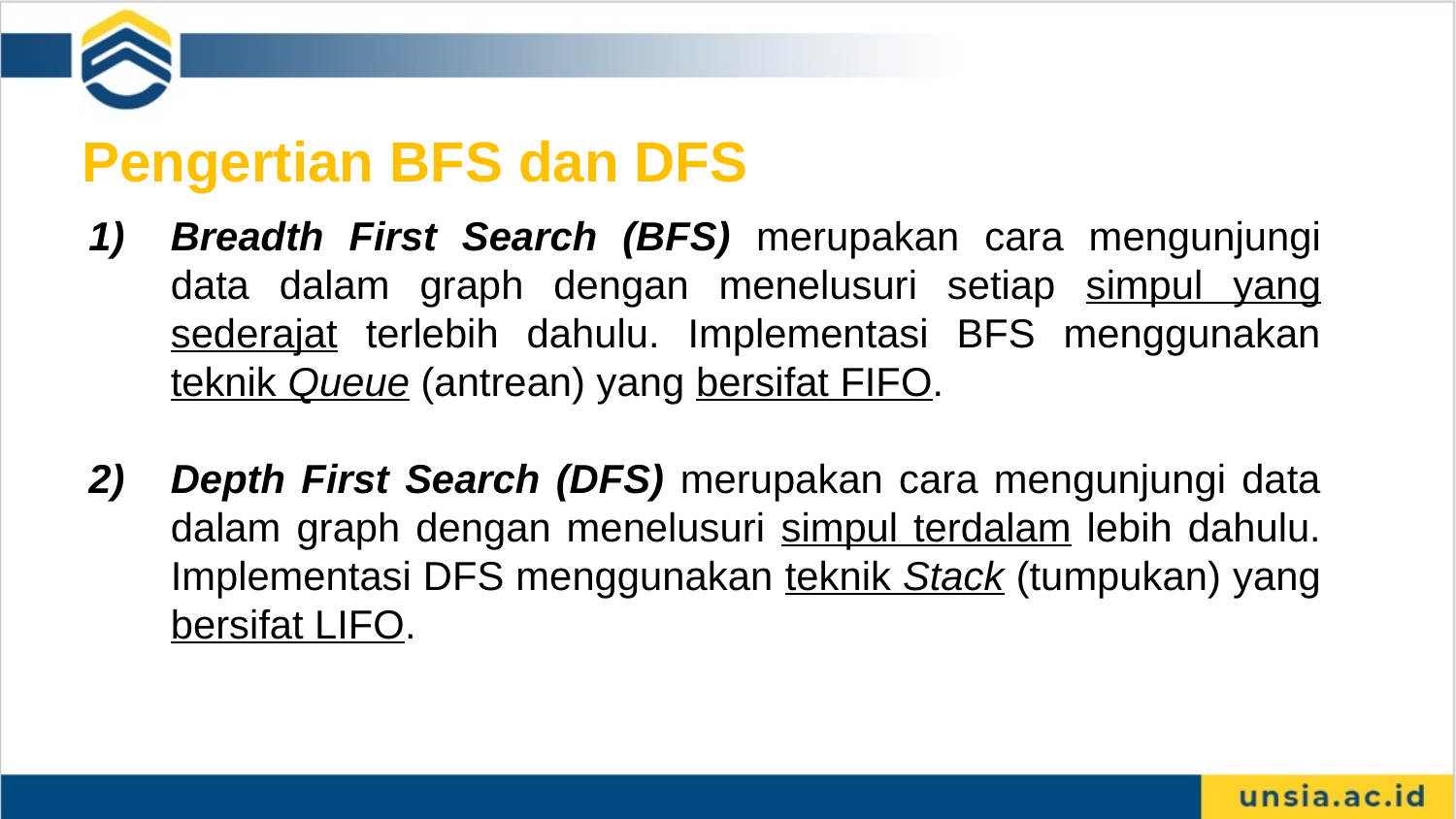

Pengertian BFS dan DFS
Breadth First Search (BFS) merupakan cara mengunjungi data dalam graph dengan menelusuri setiap simpul yang sederajat terlebih dahulu. Implementasi BFS menggunakan teknik Queue (antrean) yang bersifat FIFO.

Depth First Search (DFS) merupakan cara mengunjungi data dalam graph dengan menelusuri simpul terdalam lebih dahulu. Implementasi DFS menggunakan teknik Stack (tumpukan) yang bersifat LIFO.